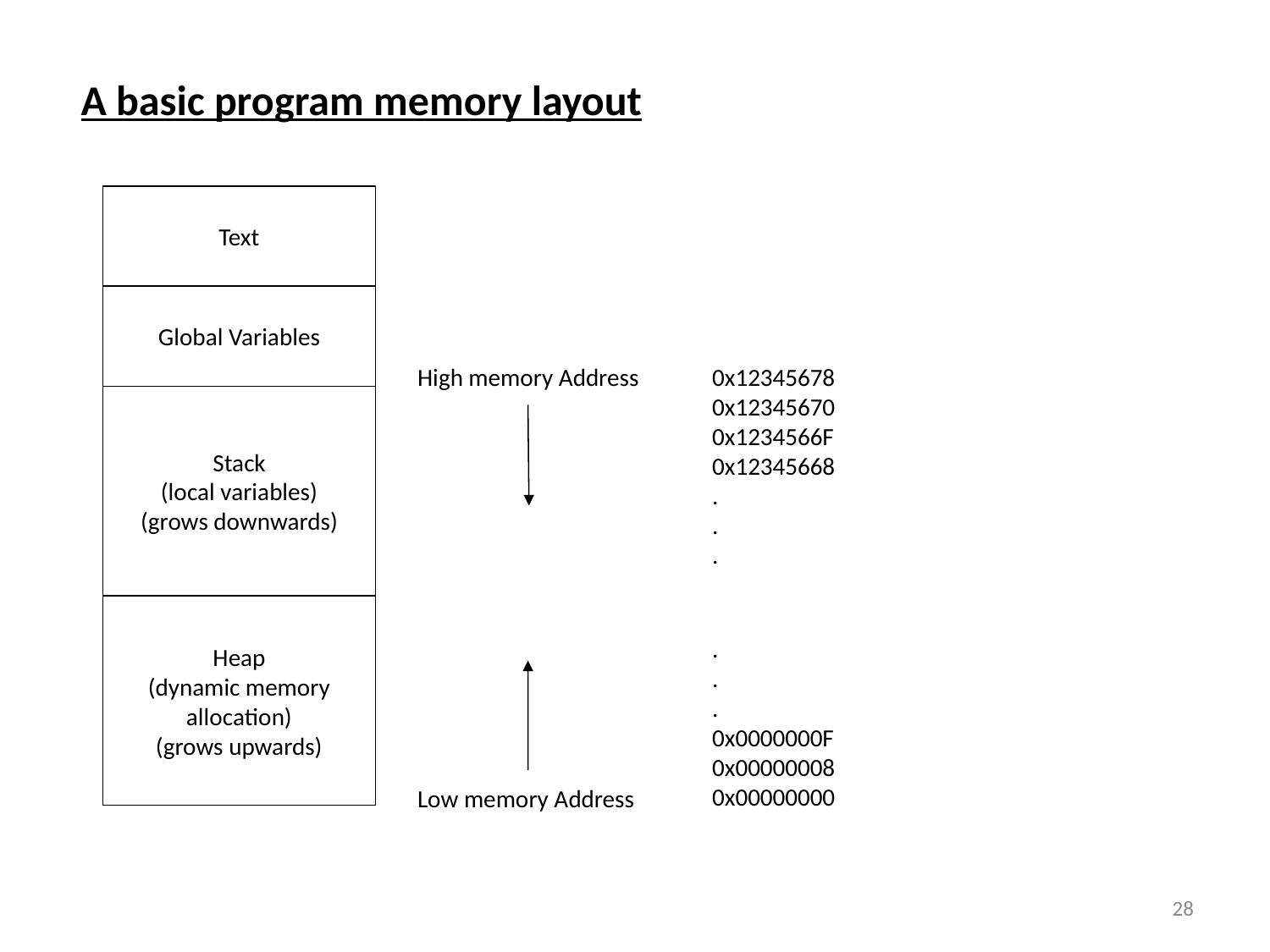

A basic program memory layout
Text
Global Variables
High memory Address
0x12345678
0x12345670
0x1234566F
0x12345668
.
.
.
Stack
(local variables)
(grows downwards)
Heap
(dynamic memory allocation)
(grows upwards)
.
.
.
0x0000000F
0x00000008
0x00000000
Low memory Address
28